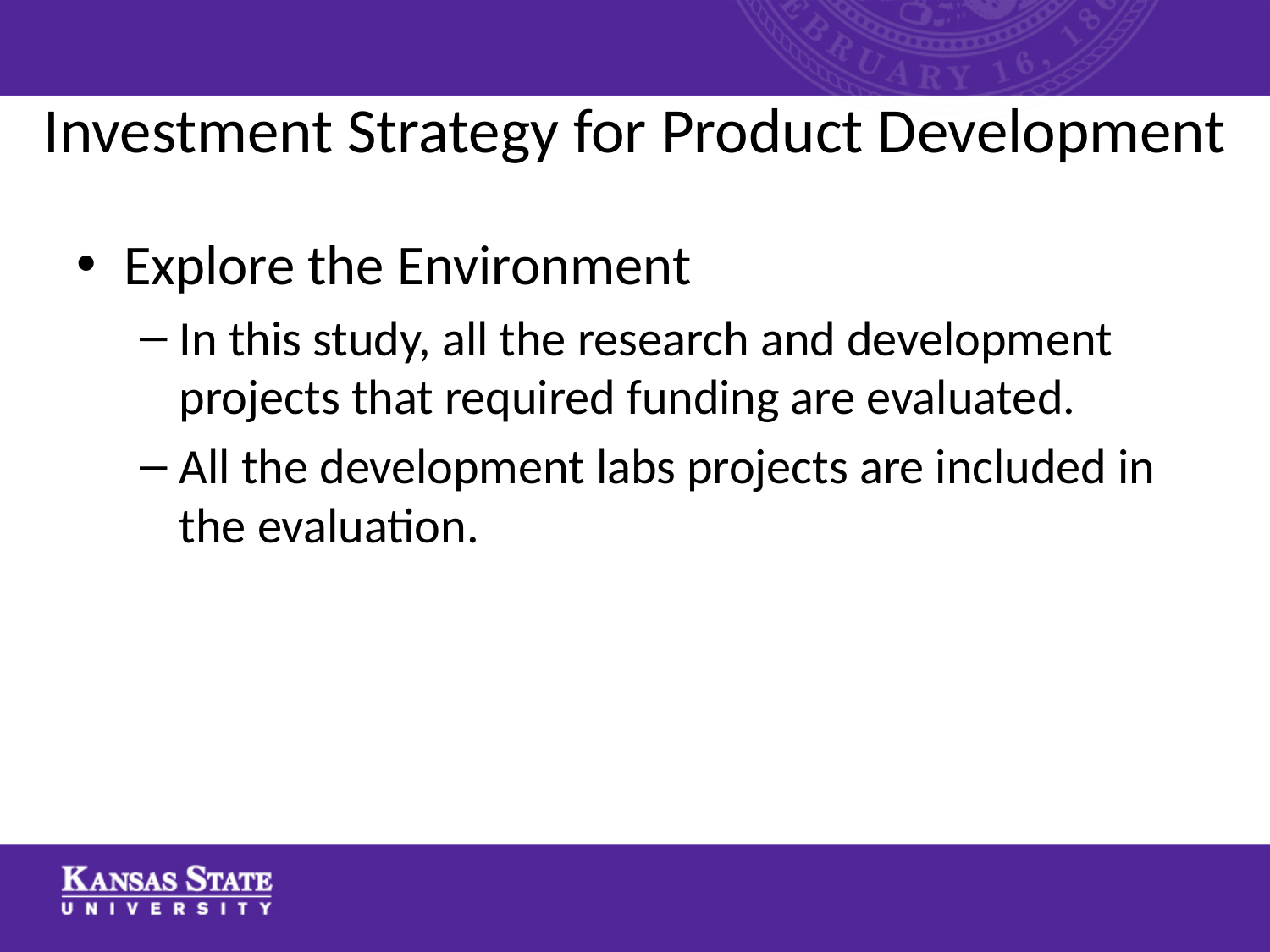

# Investment Strategy for Product Development
Explore the Environment
In this study, all the research and development projects that required funding are evaluated.
All the development labs projects are included in the evaluation.